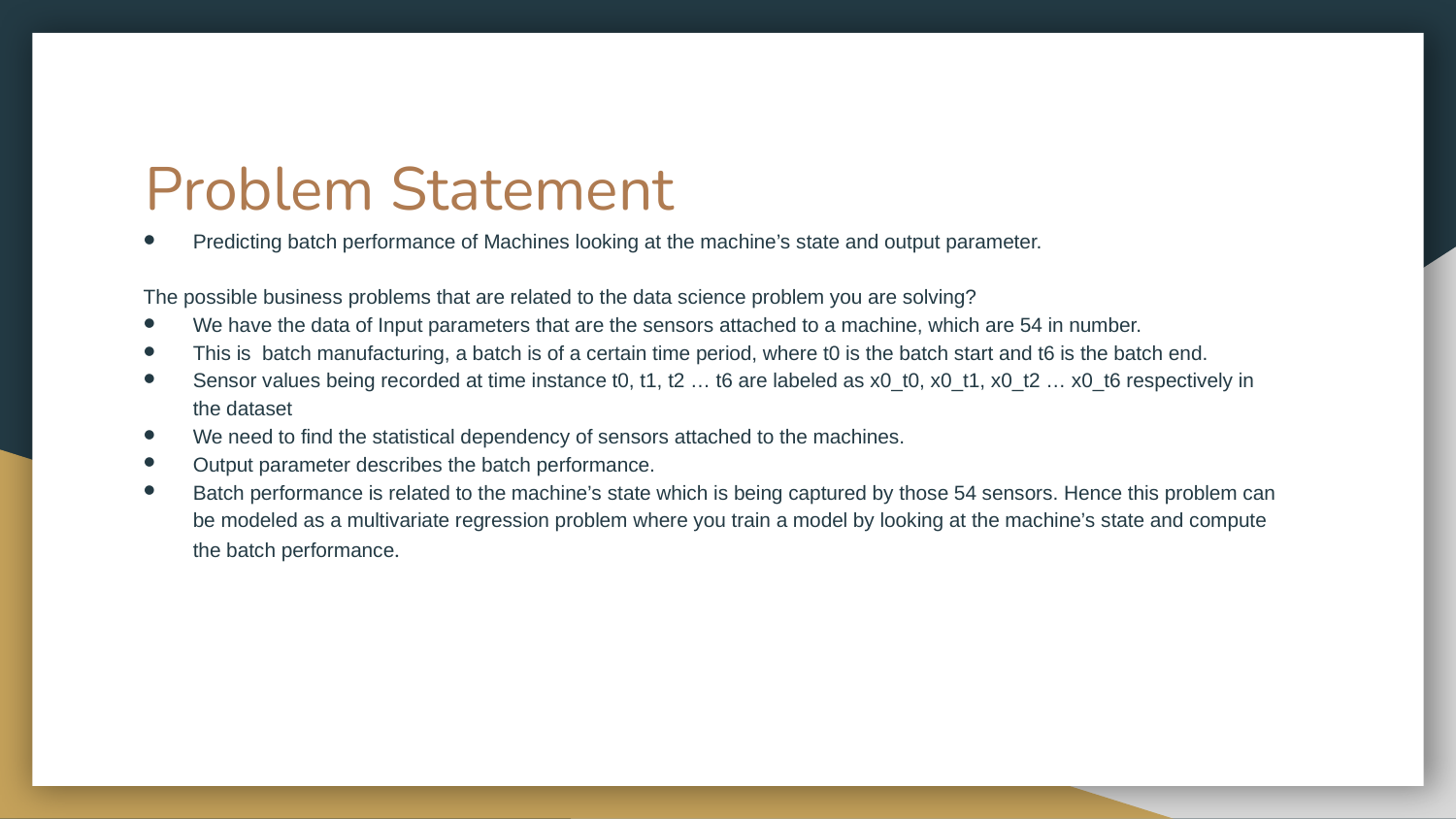

# Problem Statement
Predicting batch performance of Machines looking at the machine’s state and output parameter.

The possible business problems that are related to the data science problem you are solving?
We have the data of Input parameters that are the sensors attached to a machine, which are 54 in number.
This is  batch manufacturing, a batch is of a certain time period, where t0 is the batch start and t6 is the batch end.
Sensor values being recorded at time instance t0, t1, t2 … t6 are labeled as x0_t0, x0_t1, x0_t2 … x0_t6 respectively in the dataset
We need to find the statistical dependency of sensors attached to the machines.
Output parameter describes the batch performance.
Batch performance is related to the machine’s state which is being captured by those 54 sensors. Hence this problem can be modeled as a multivariate regression problem where you train a model by looking at the machine’s state and compute the batch performance.